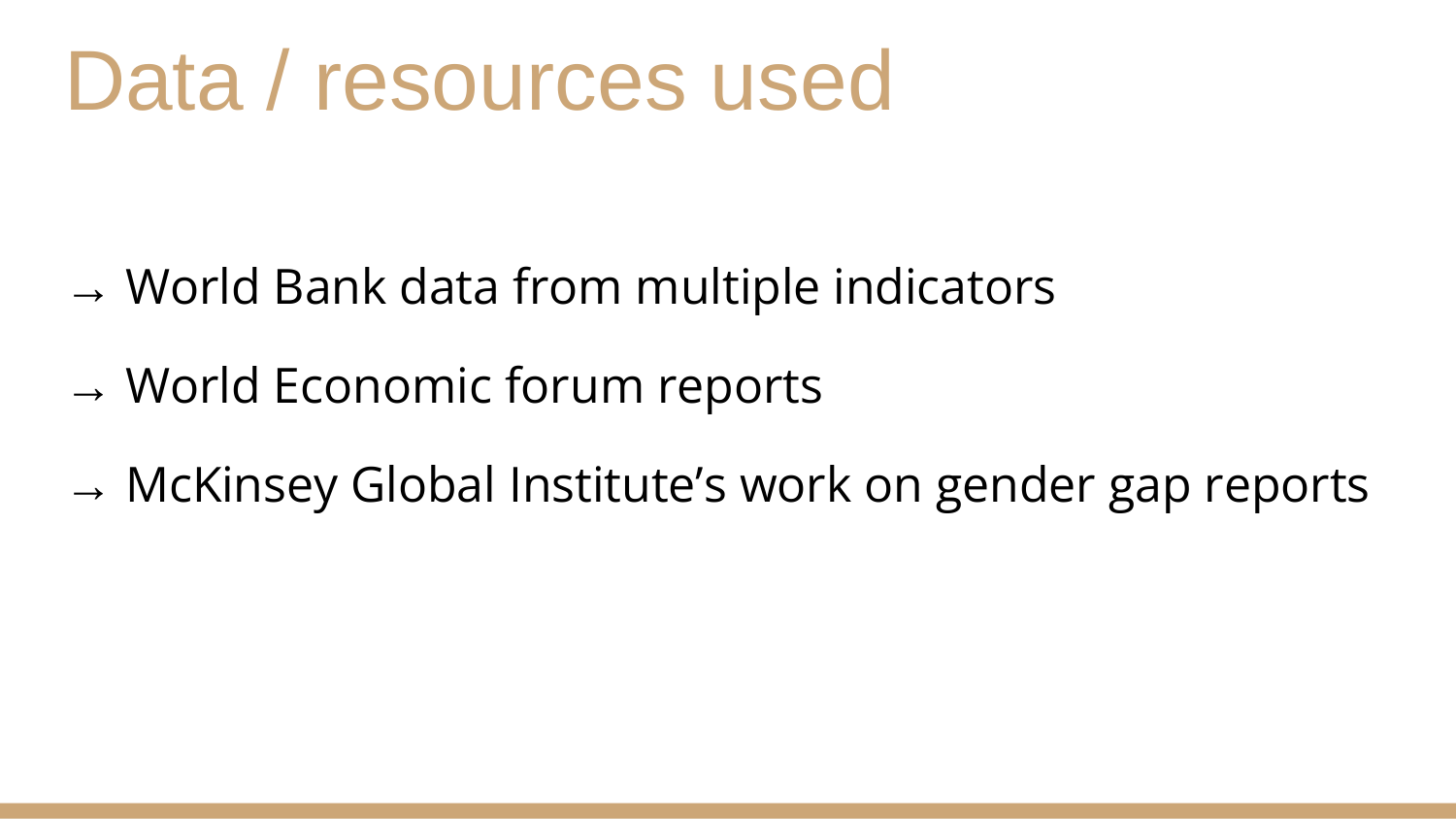

# Data / resources used

→ World Bank data from multiple indicators
→ World Economic forum reports
→ McKinsey Global Institute’s work on gender gap reports